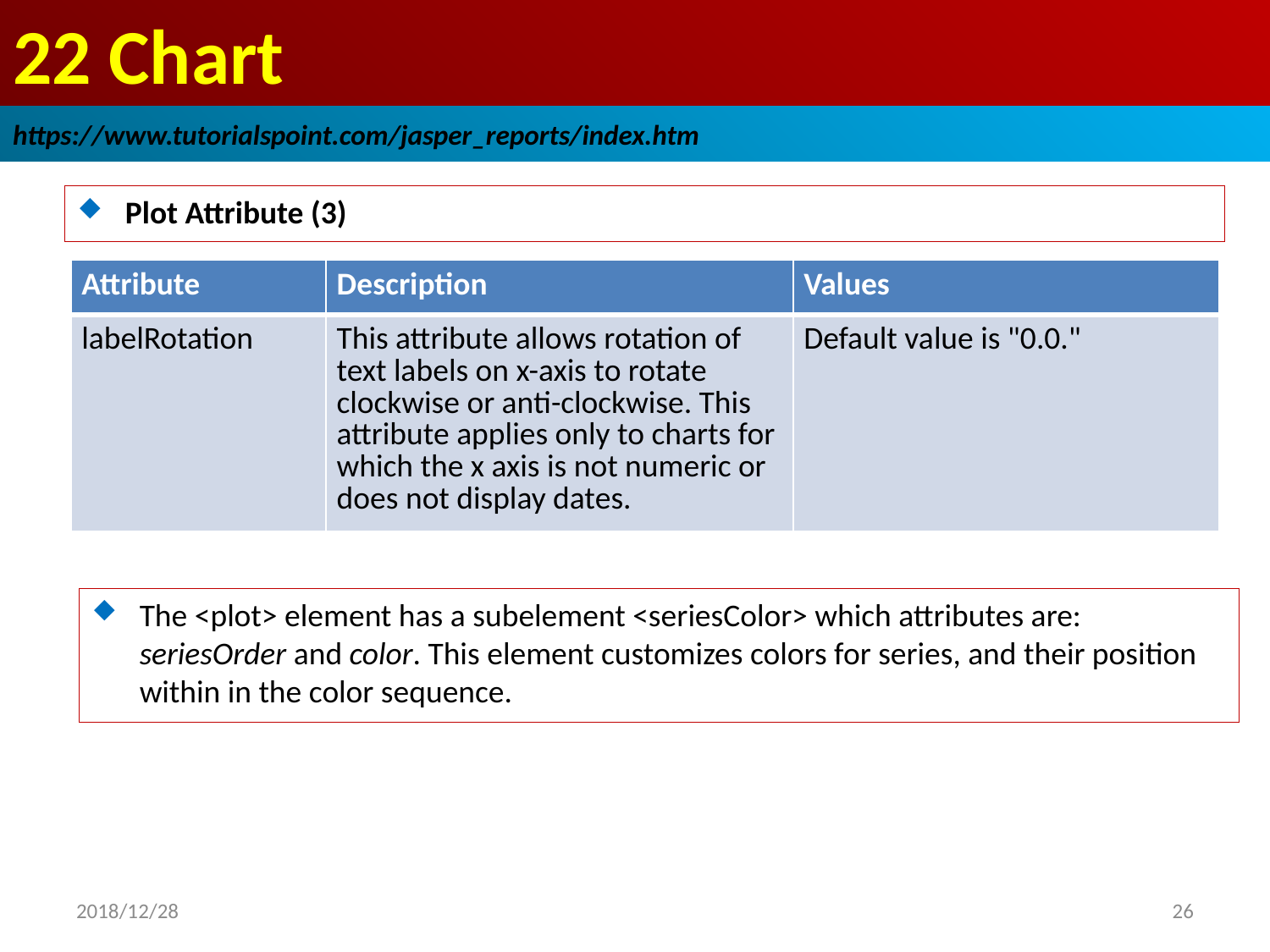

# 22 Chart
https://www.tutorialspoint.com/jasper_reports/index.htm
Plot Attribute (3)
| Attribute | Description | Values |
| --- | --- | --- |
| labelRotation | This attribute allows rotation of text labels on x-axis to rotate clockwise or anti-clockwise. This attribute applies only to charts for which the x axis is not numeric or does not display dates. | Default value is "0.0." |
The <plot> element has a subelement <seriesColor> which attributes are: seriesOrder and color. This element customizes colors for series, and their position within in the color sequence.

2018/12/28
26